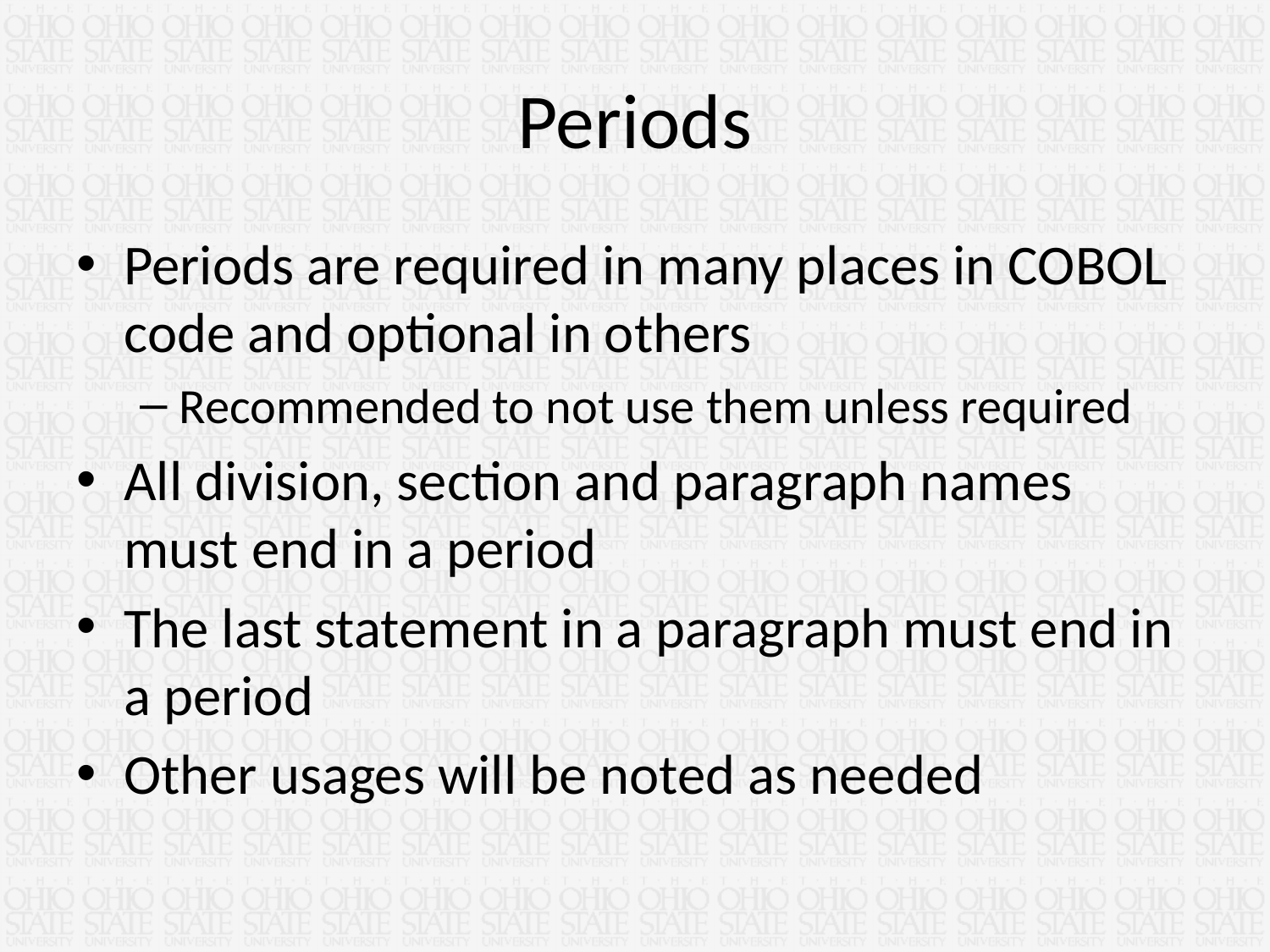

# Periods
Periods are required in many places in COBOL code and optional in others
Recommended to not use them unless required
All division, section and paragraph names must end in a period
The last statement in a paragraph must end in a period
Other usages will be noted as needed